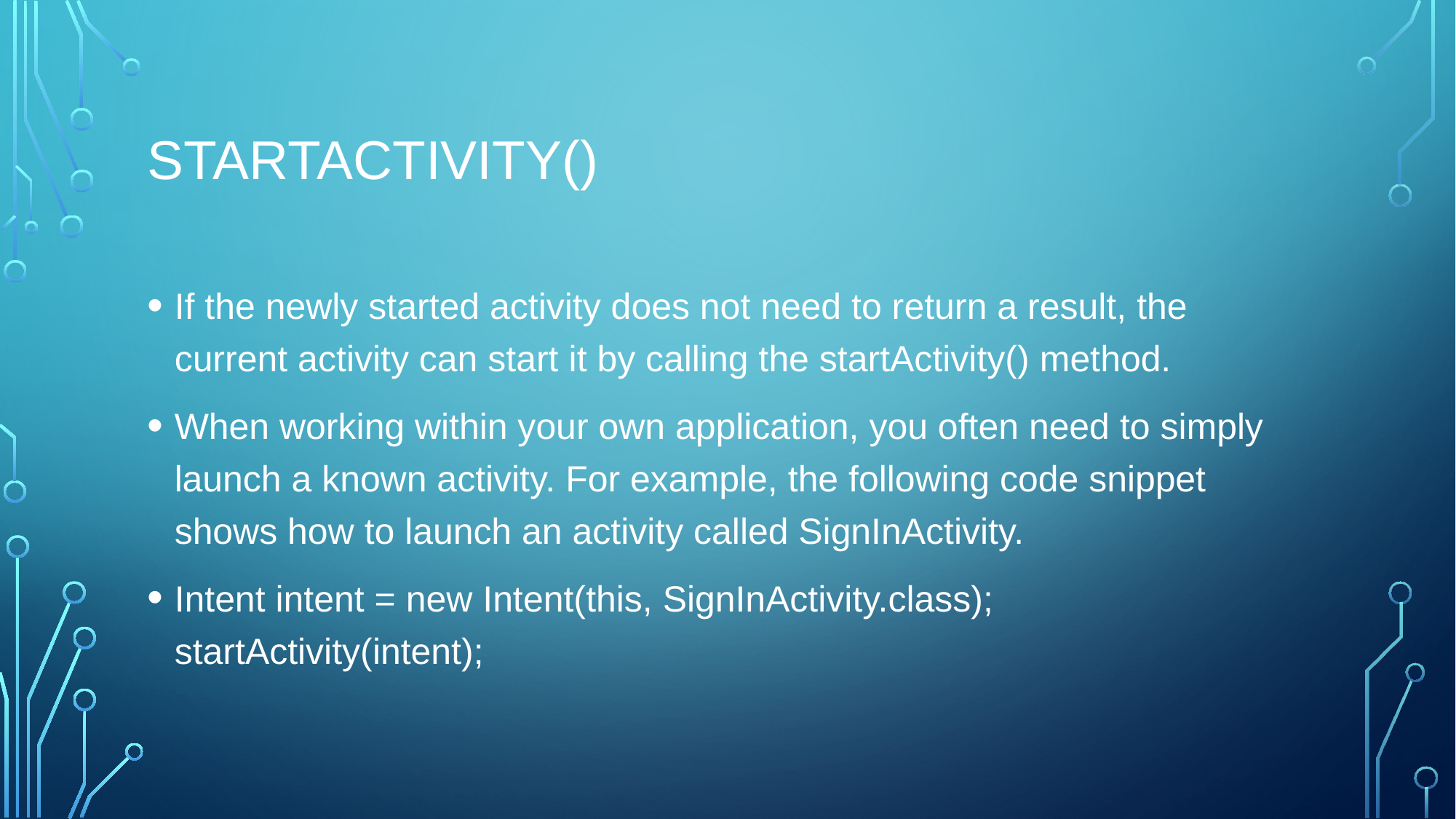

# startActivity()
If the newly started activity does not need to return a result, the current activity can start it by calling the startActivity() method.
When working within your own application, you often need to simply launch a known activity. For example, the following code snippet shows how to launch an activity called SignInActivity.
Intent intent = new Intent(this, SignInActivity.class);
startActivity(intent);